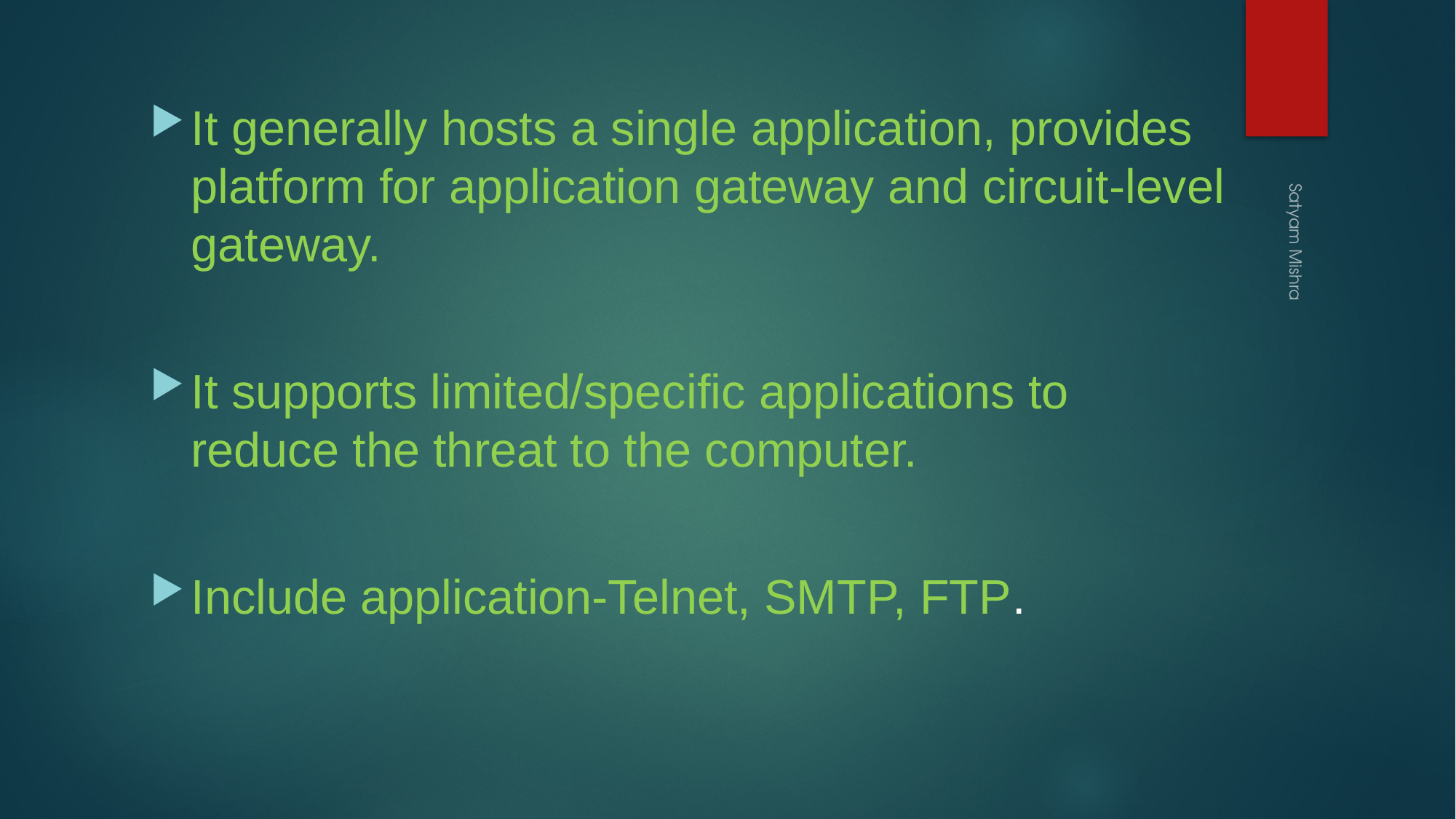

It generally hosts a single application, provides platform for application gateway and circuit-level gateway.

It supports limited/specific applications to reduce the threat to the computer.

Include application-Telnet, SMTP, FTP.
Satyam Mishra